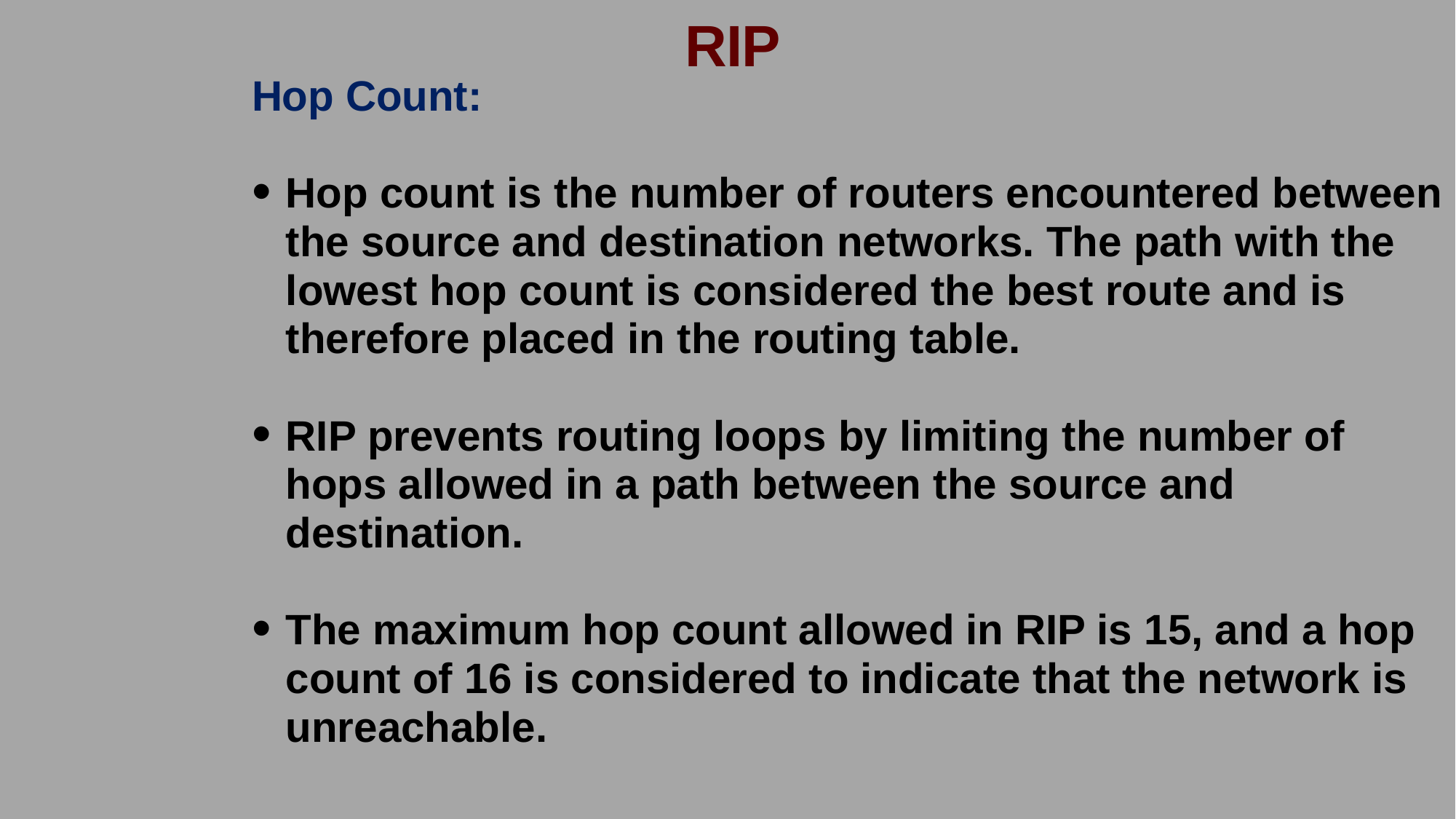

RIP
Hop Count:

Hop count is the number of routers encountered between the source and destination networks. The path with the lowest hop count is considered the best route and is therefore placed in the routing table.

RIP prevents routing loops by limiting the number of hops allowed in a path between the source and destination.

The maximum hop count allowed in RIP is 15, and a hop count of 16 is considered to indicate that the network is unreachable.